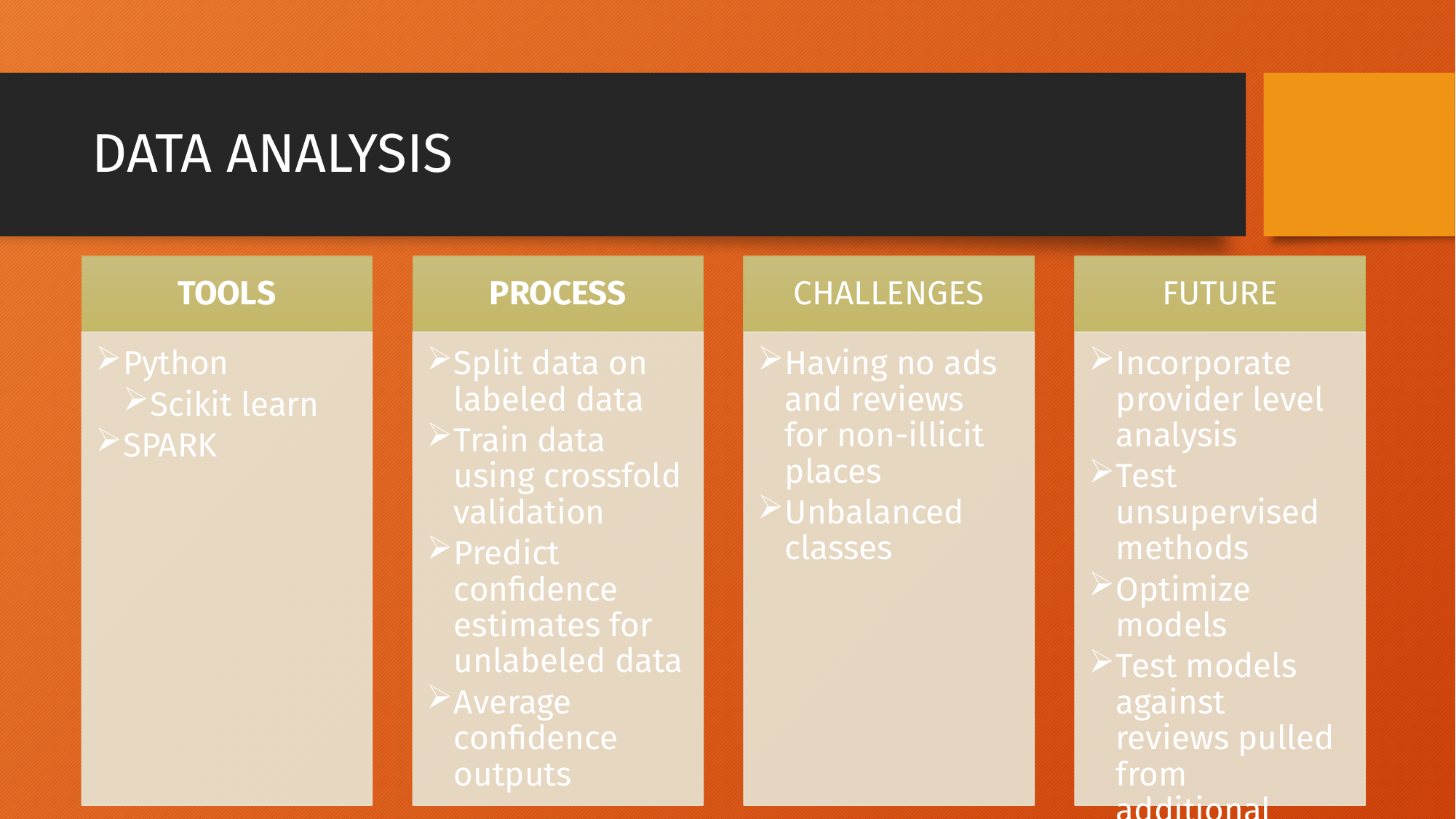

# DATA ANALYSIS
TOOLS
Python
Scikit learn
SPARK
PROCESS
Split data on labeled data
Train data using crossfold validation
Predict confidence estimates for unlabeled data
Average confidence outputs
CHALLENGES
Having no ads and reviews for non-illicit places
Unbalanced classes
FUTURE
Incorporate provider level analysis
Test unsupervised methods
Optimize models
Test models against reviews pulled from additional sites